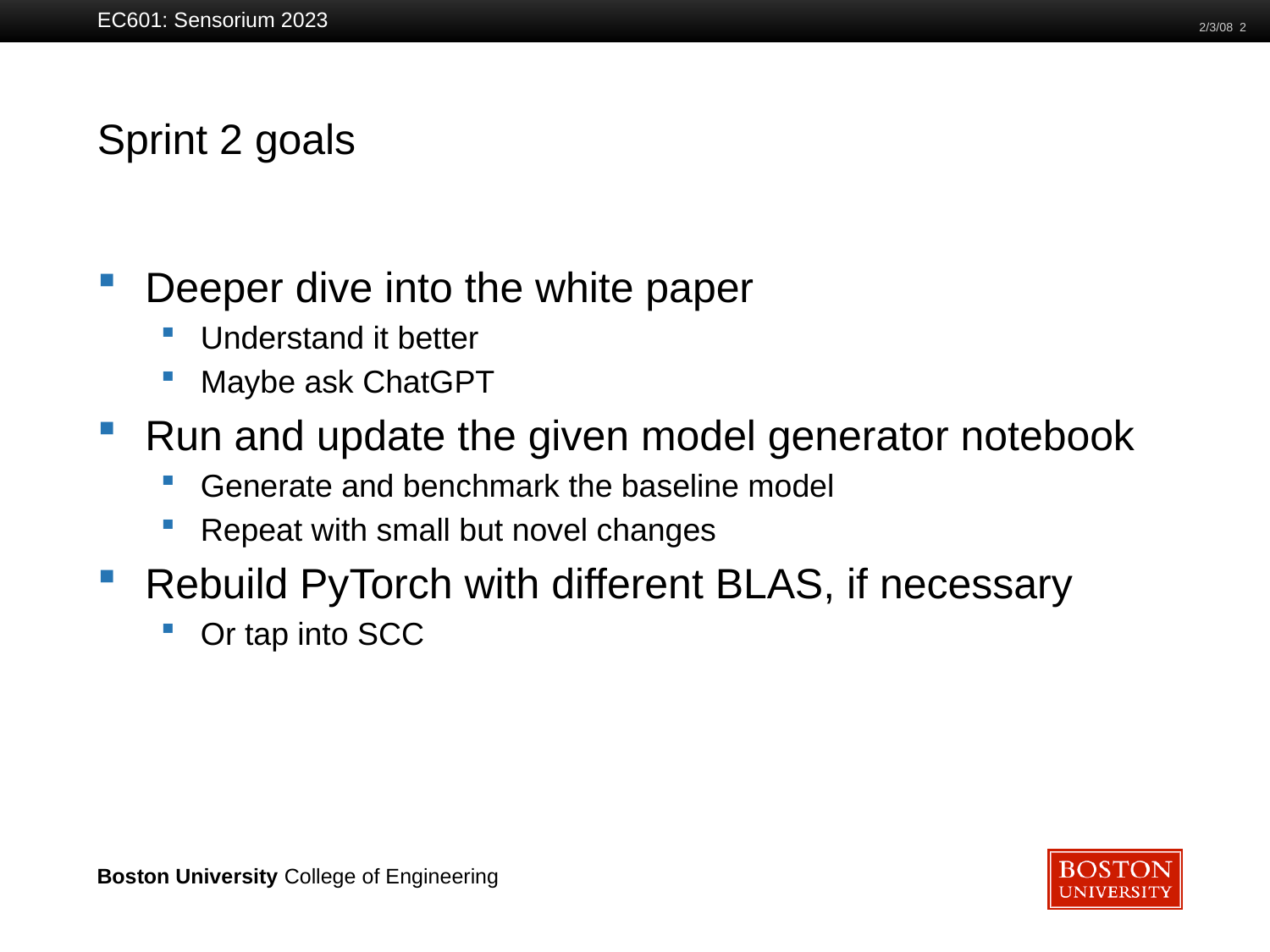

EC601: Sensorium 2023
2/3/08  2
# Sprint 2 goals
Deeper dive into the white paper
Understand it better
Maybe ask ChatGPT
Run and update the given model generator notebook
Generate and benchmark the baseline model
Repeat with small but novel changes
Rebuild PyTorch with different BLAS, if necessary
Or tap into SCC